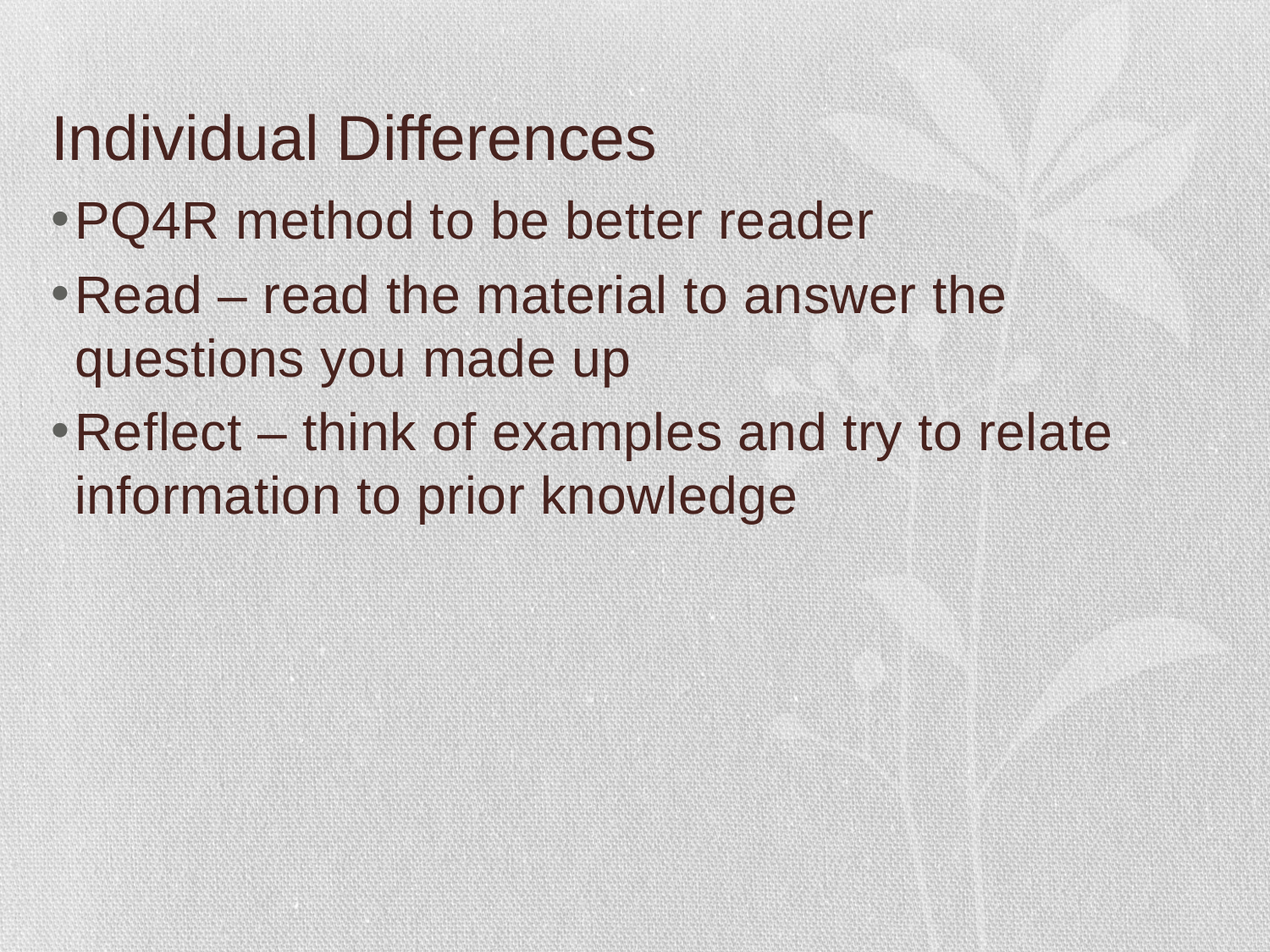

# Individual Differences
PQ4R method to be better reader
Read – read the material to answer the questions you made up
Reflect – think of examples and try to relate information to prior knowledge